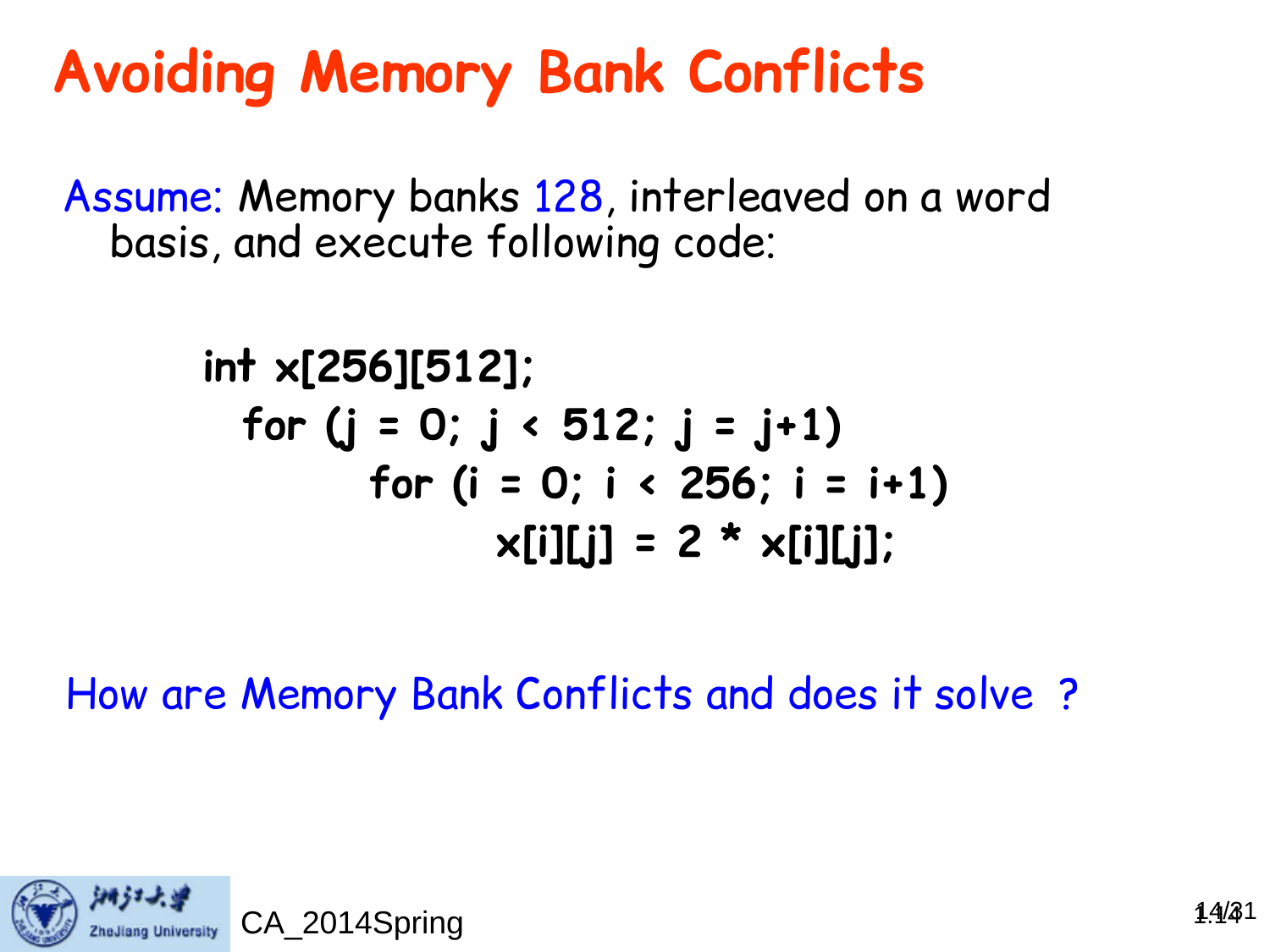

# Avoiding Memory Bank Conflicts
Assume: Memory banks 128, interleaved on a word basis, and execute following code:
int x[256][512];
	for (j = 0; j < 512; j = j+1)
		for (i = 0; i < 256; i = i+1)
			x[i][j] = 2 * x[i][j];
How are Memory Bank Conflicts and does it solve  ?